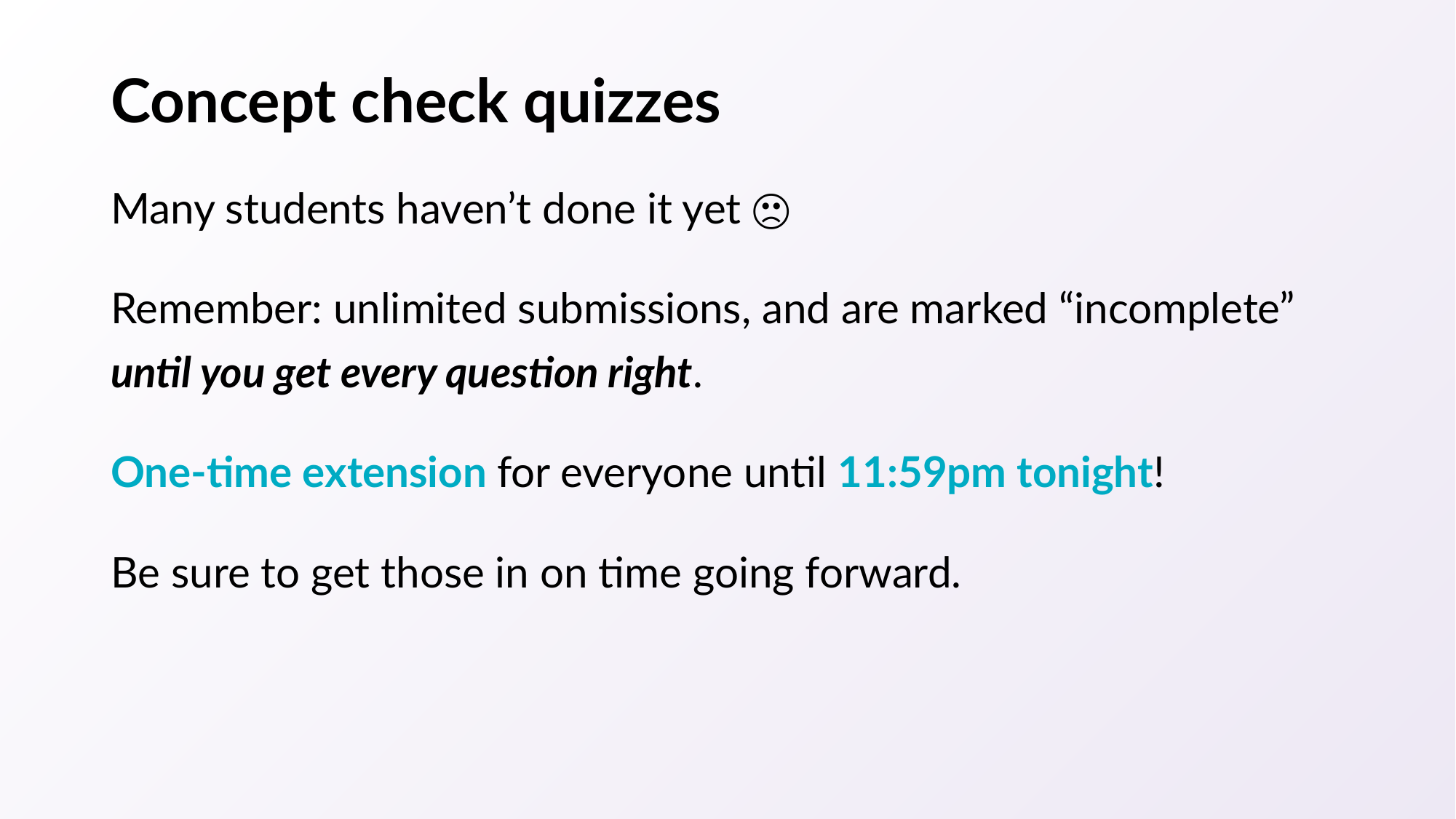

# Concept check quizzes
Many students haven’t done it yet 🙁
Remember: unlimited submissions, and are marked “incomplete” until you get every question right.
One-time extension for everyone until 11:59pm tonight!
Be sure to get those in on time going forward.